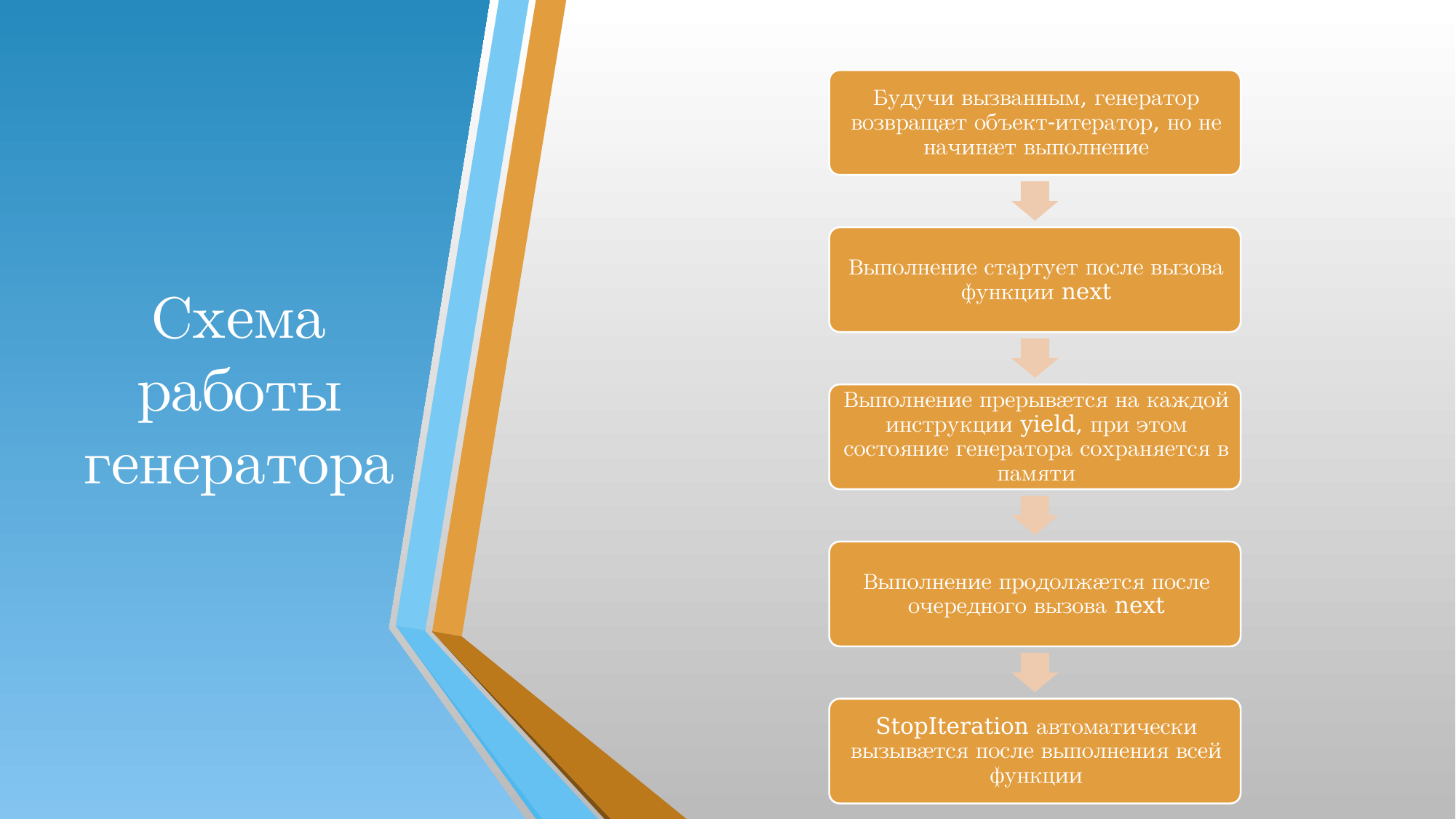

Будучи вызванным, генератор возвращает объект-итератор, но не начинает выполнение

Выполнение стартует после вызова функции next

Выполнение прерывается на каждой инструкции yield, при этом состояние генератора сохраняется в памяти

Выполнение продолжается после очередного вызова next

StopIteration автоматически вызывается после выполнения всей функции
# Схема работы генератора